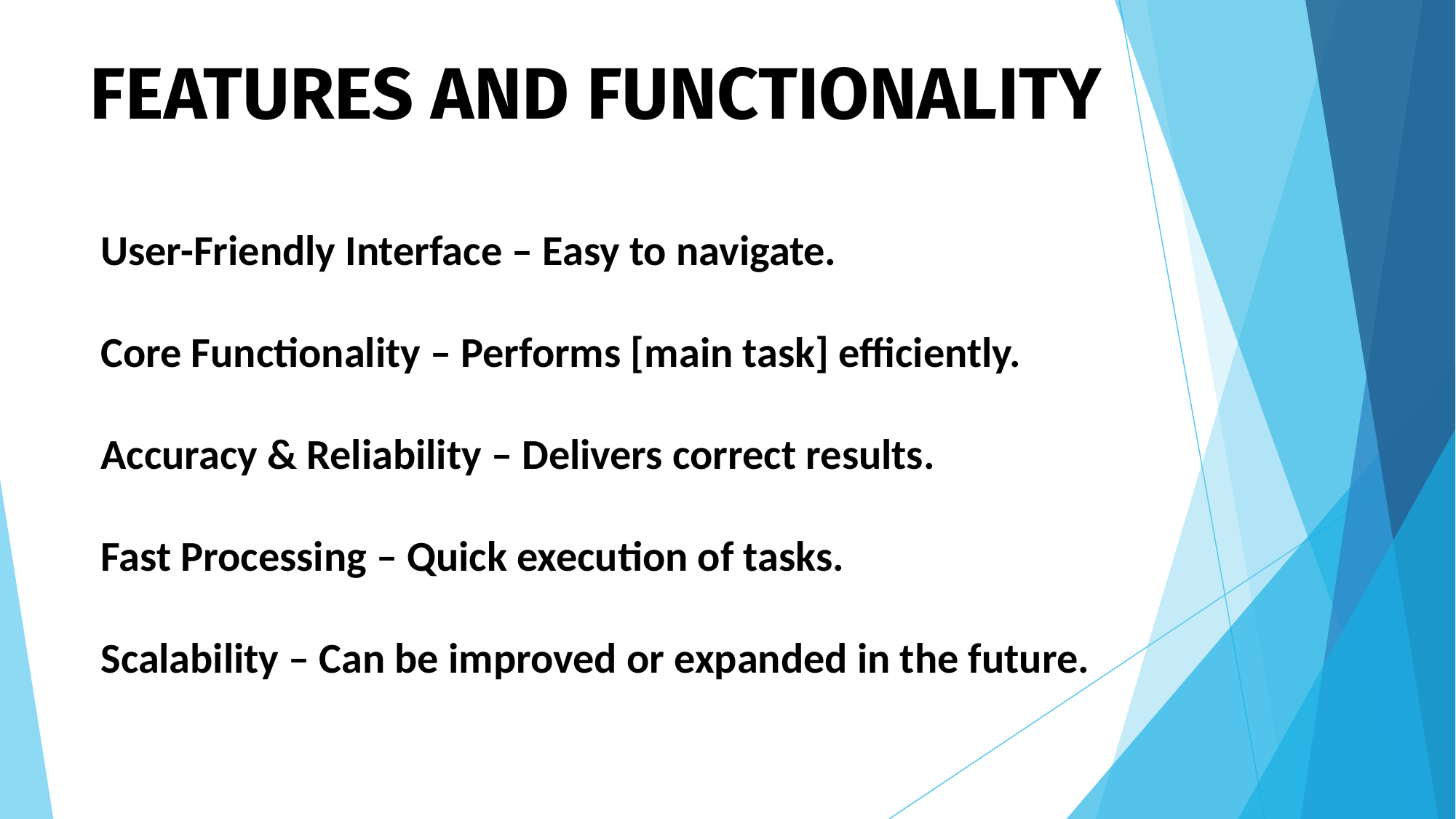

# FEATURES AND FUNCTIONALITY
User-Friendly Interface – Easy to navigate.

Core Functionality – Performs [main task] efficiently.

Accuracy & Reliability – Delivers correct results.

Fast Processing – Quick execution of tasks.

Scalability – Can be improved or expanded in the future.